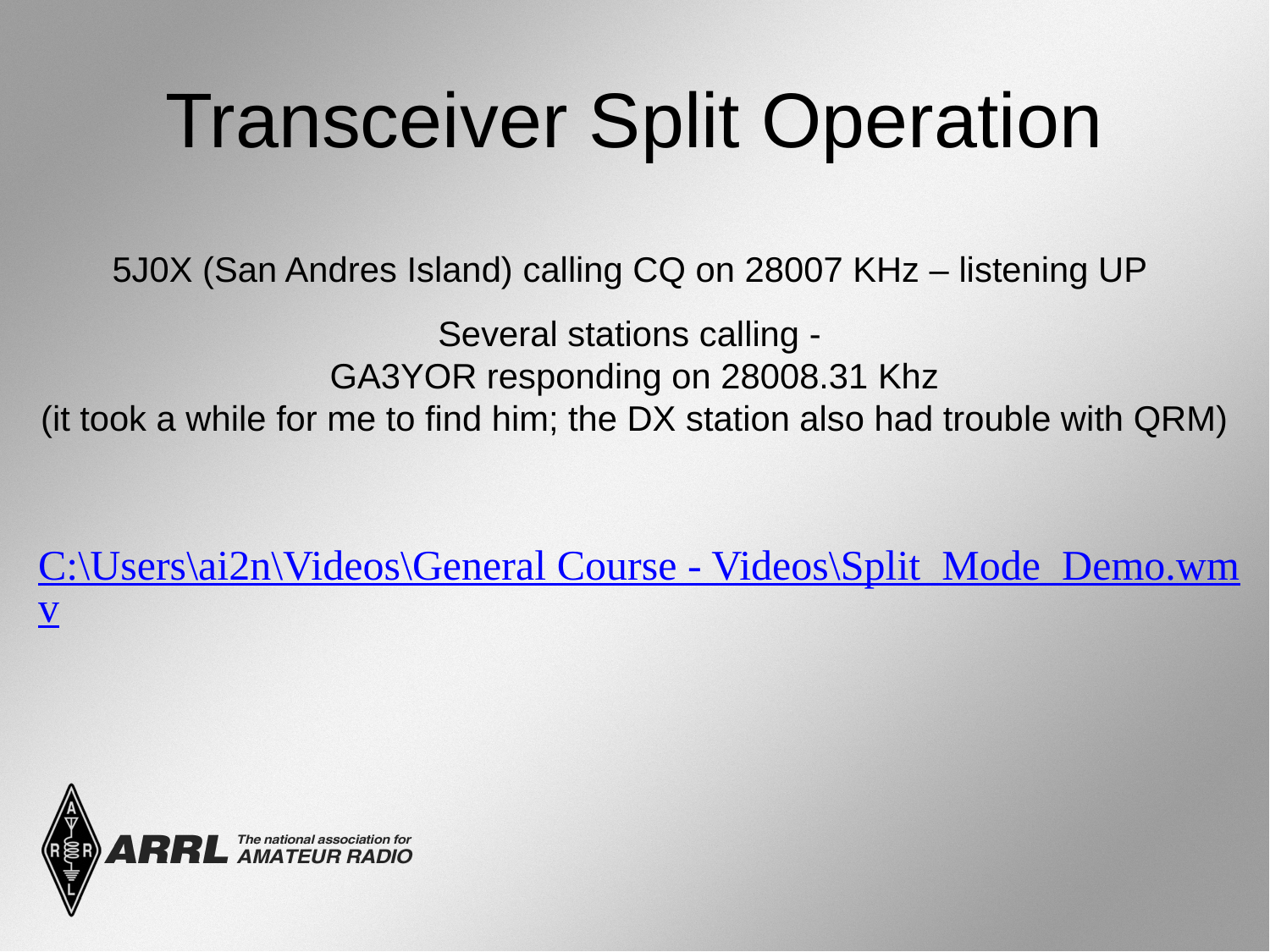

Transceiver Split Operation

5J0X (San Andres Island) calling CQ on 28007 KHz – listening UP
Several stations calling -
GA3YOR responding on 28008.31 Khz
(it took a while for me to find him; the DX station also had trouble with QRM)

C:\Users\ai2n\Videos\General Course - Videos\Split_Mode_Demo.wmv